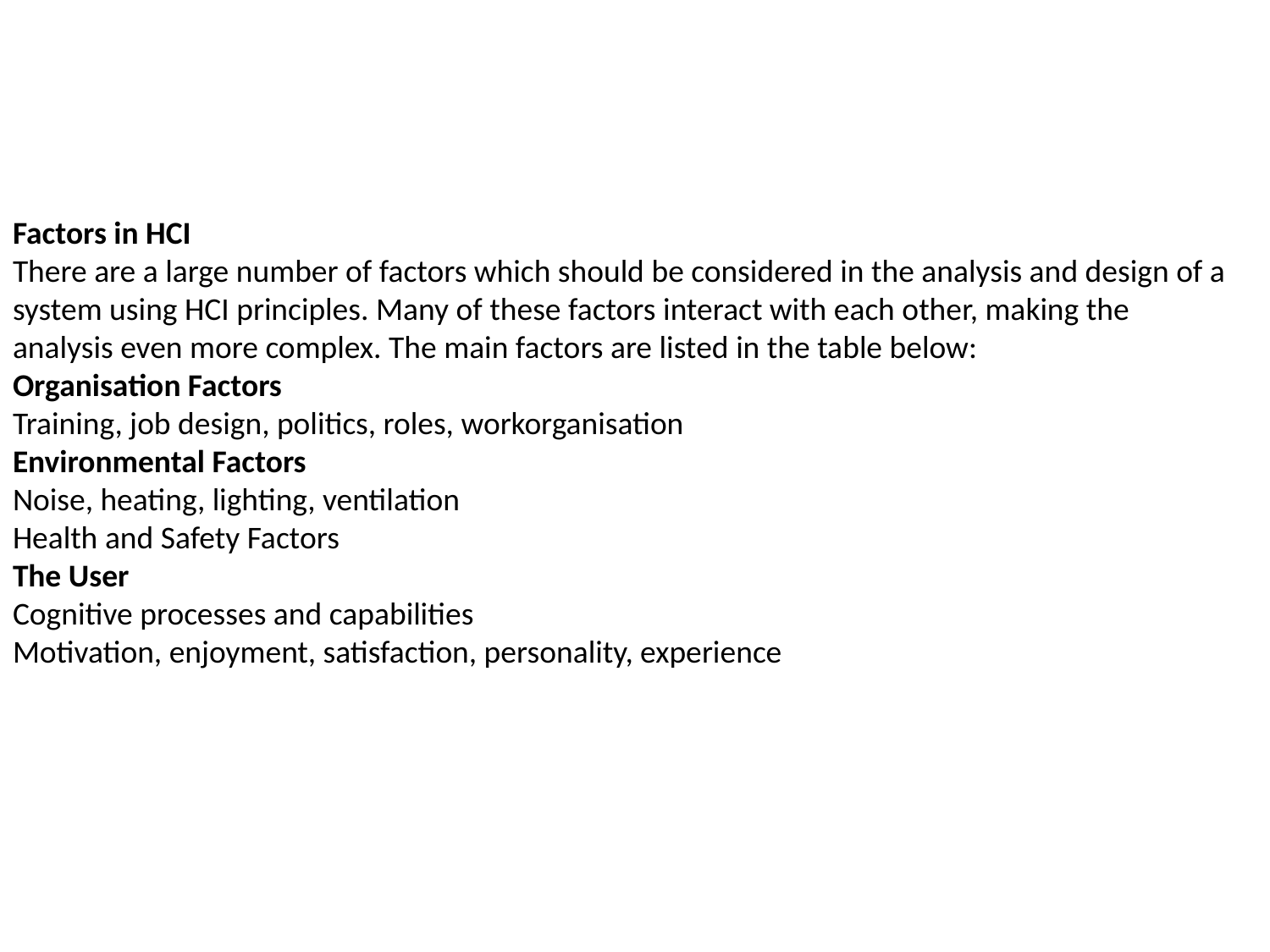

Factors in HCI
There are a large number of factors which should be considered in the analysis and design of a system using HCI principles. Many of these factors interact with each other, making the analysis even more complex. The main factors are listed in the table below:
Organisation Factors
Training, job design, politics, roles, workorganisation
Environmental Factors
Noise, heating, lighting, ventilation
Health and Safety Factors
The User
Cognitive processes and capabilities
Motivation, enjoyment, satisfaction, personality, experience